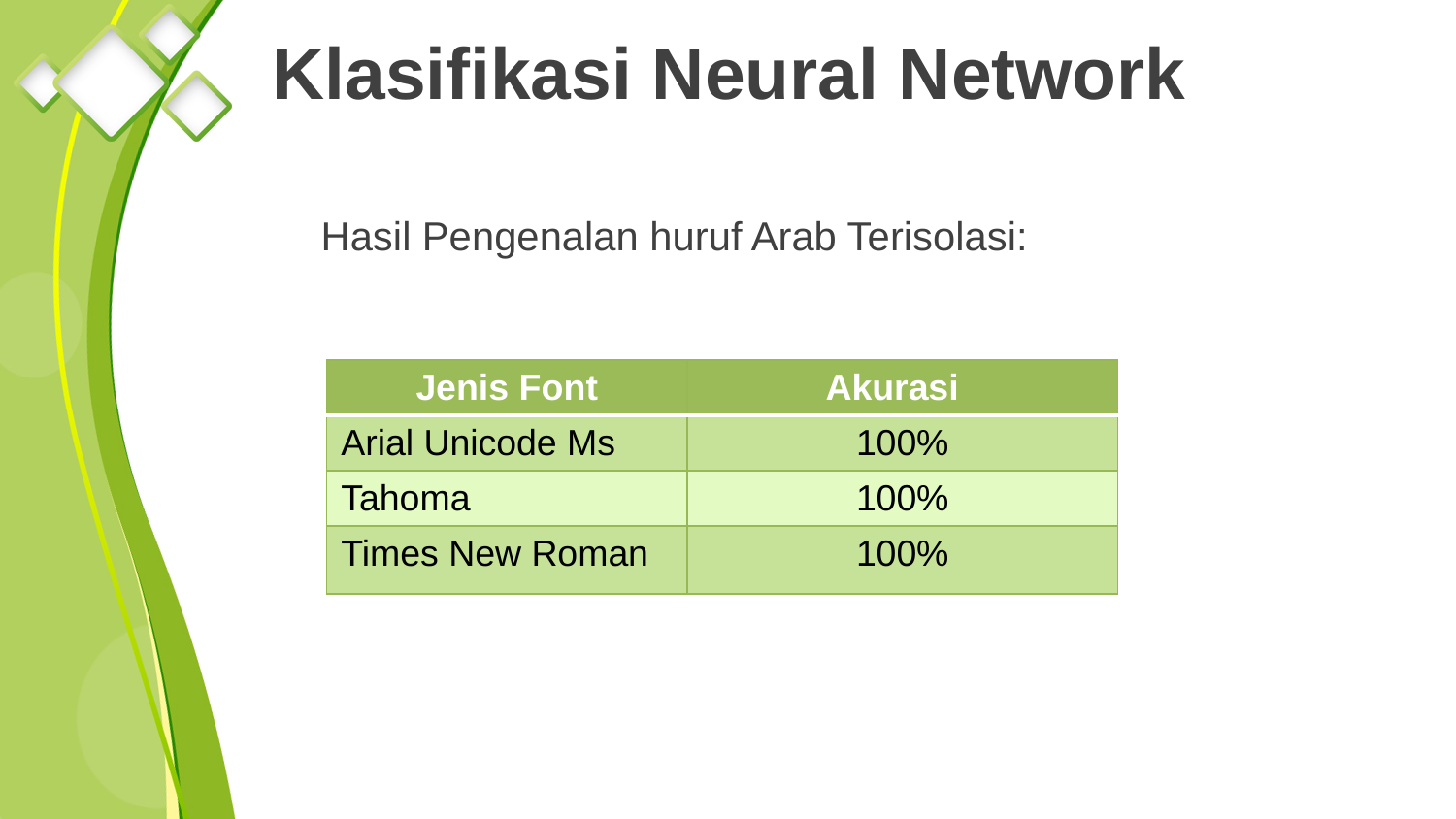

# Klasifikasi Neural Network
Hasil Pengenalan huruf Arab Terisolasi:
| Jenis Font | Akurasi |
| --- | --- |
| Arial Unicode Ms | 100% |
| Tahoma | 100% |
| Times New Roman | 100% |